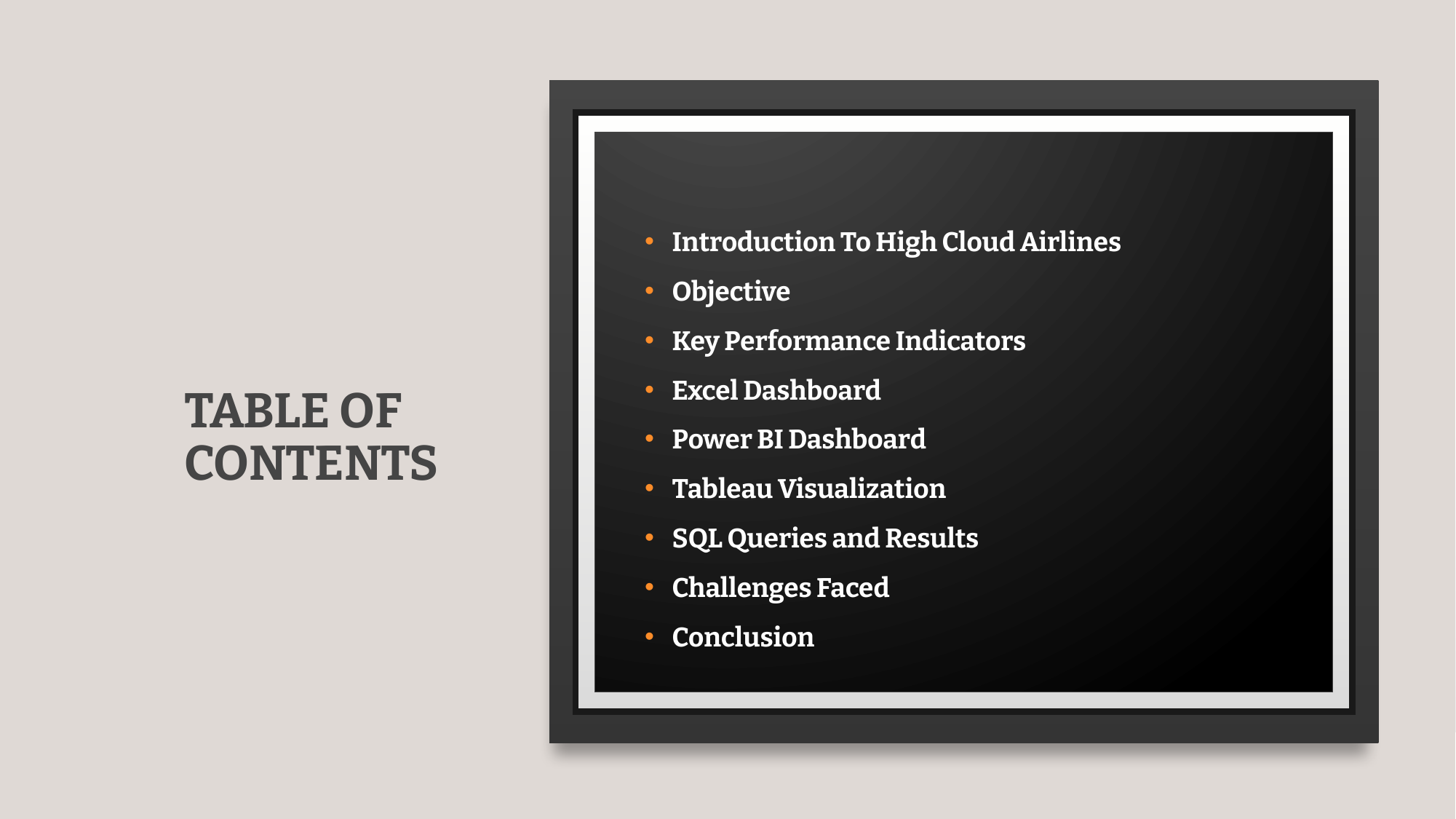

# Table of contents

Introduction To High Cloud Airlines
Objective
Key Performance Indicators
Excel Dashboard
Power BI Dashboard
Tableau Visualization
SQL Queries and Results
Challenges Faced
Conclusion